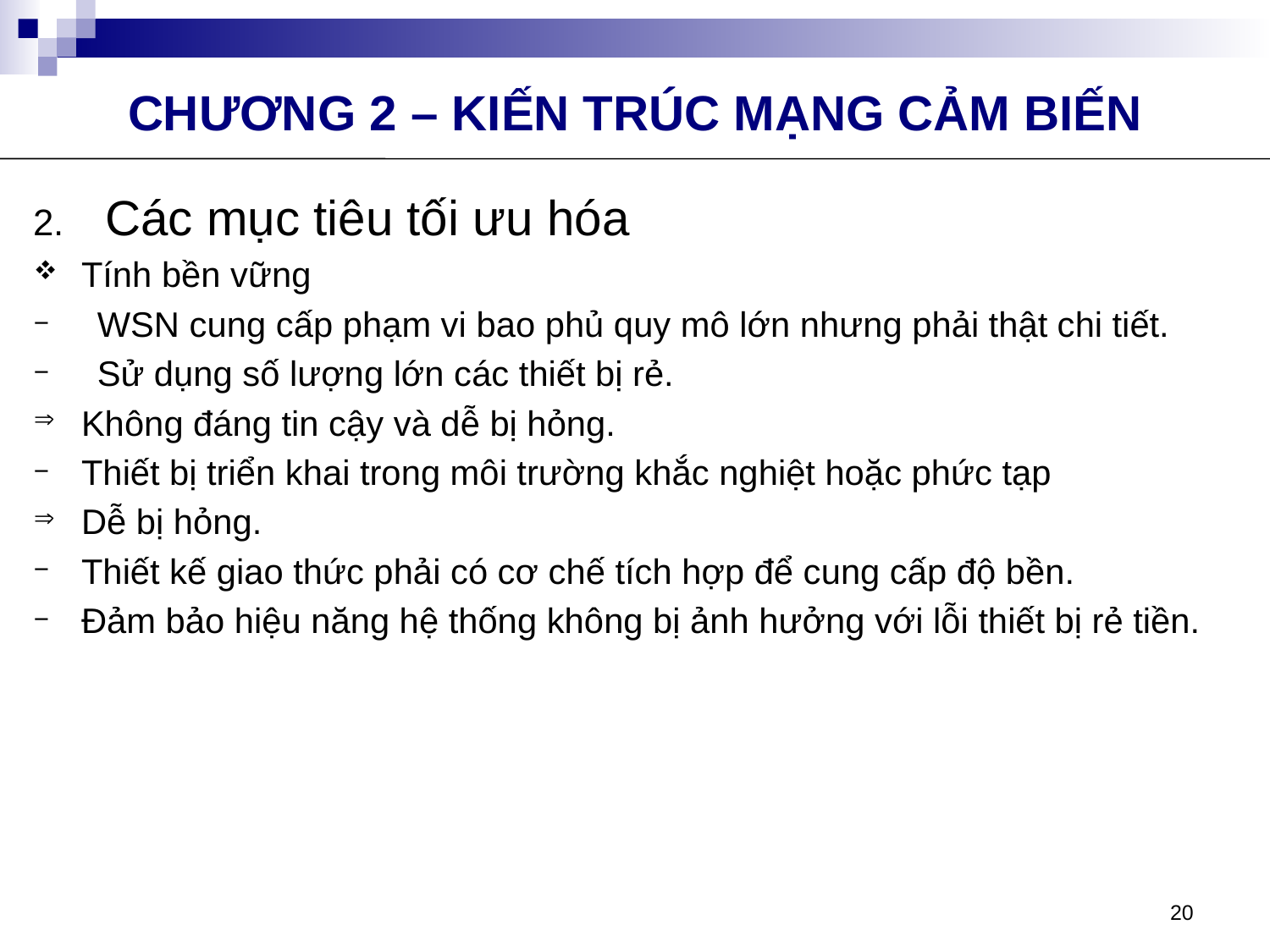

CHƯƠNG 2 – KIẾN TRÚC MẠNG CẢM BIẾN

Các mục tiêu tối ưu hóa
Tính bền vững
WSN cung cấp phạm vi bao phủ quy mô lớn nhưng phải thật chi tiết.
Sử dụng số lượng lớn các thiết bị rẻ.
Không đáng tin cậy và dễ bị hỏng.
Thiết bị triển khai trong môi trường khắc nghiệt hoặc phức tạp
Dễ bị hỏng.
Thiết kế giao thức phải có cơ chế tích hợp để cung cấp độ bền.
Đảm bảo hiệu năng hệ thống không bị ảnh hưởng với lỗi thiết bị rẻ tiền.

20